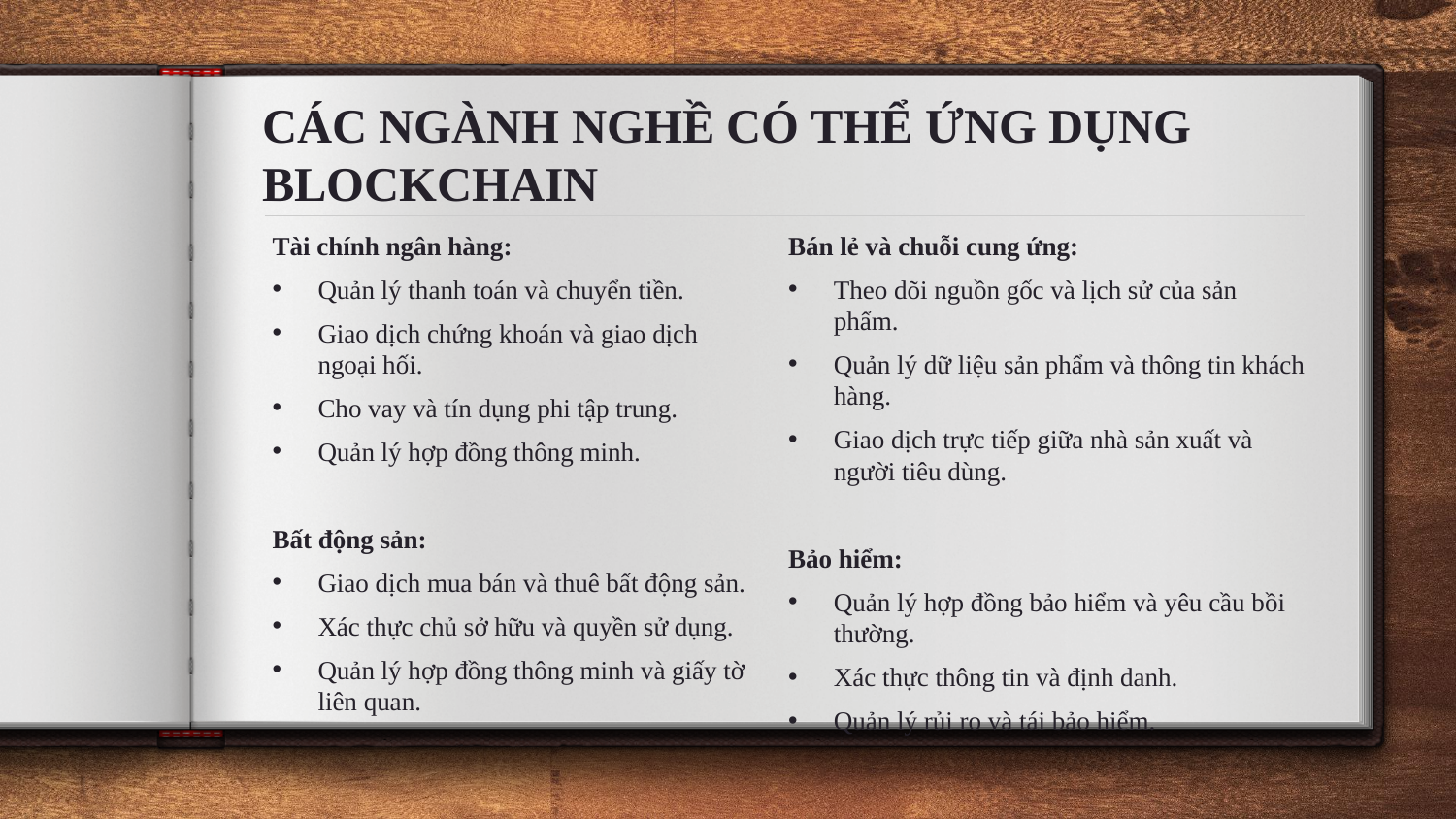

# CÁC NGÀNH NGHỀ CÓ THỂ ỨNG DỤNG BLOCKCHAIN
Tài chính ngân hàng:
Quản lý thanh toán và chuyển tiền.
Giao dịch chứng khoán và giao dịch ngoại hối.
Cho vay và tín dụng phi tập trung.
Quản lý hợp đồng thông minh.

Bất động sản:
Giao dịch mua bán và thuê bất động sản.
Xác thực chủ sở hữu và quyền sử dụng.
Quản lý hợp đồng thông minh và giấy tờ liên quan.
Bán lẻ và chuỗi cung ứng:
Theo dõi nguồn gốc và lịch sử của sản phẩm.
Quản lý dữ liệu sản phẩm và thông tin khách hàng.
Giao dịch trực tiếp giữa nhà sản xuất và người tiêu dùng.

Bảo hiểm:
Quản lý hợp đồng bảo hiểm và yêu cầu bồi thường.
Xác thực thông tin và định danh.
Quản lý rủi ro và tái bảo hiểm.

18